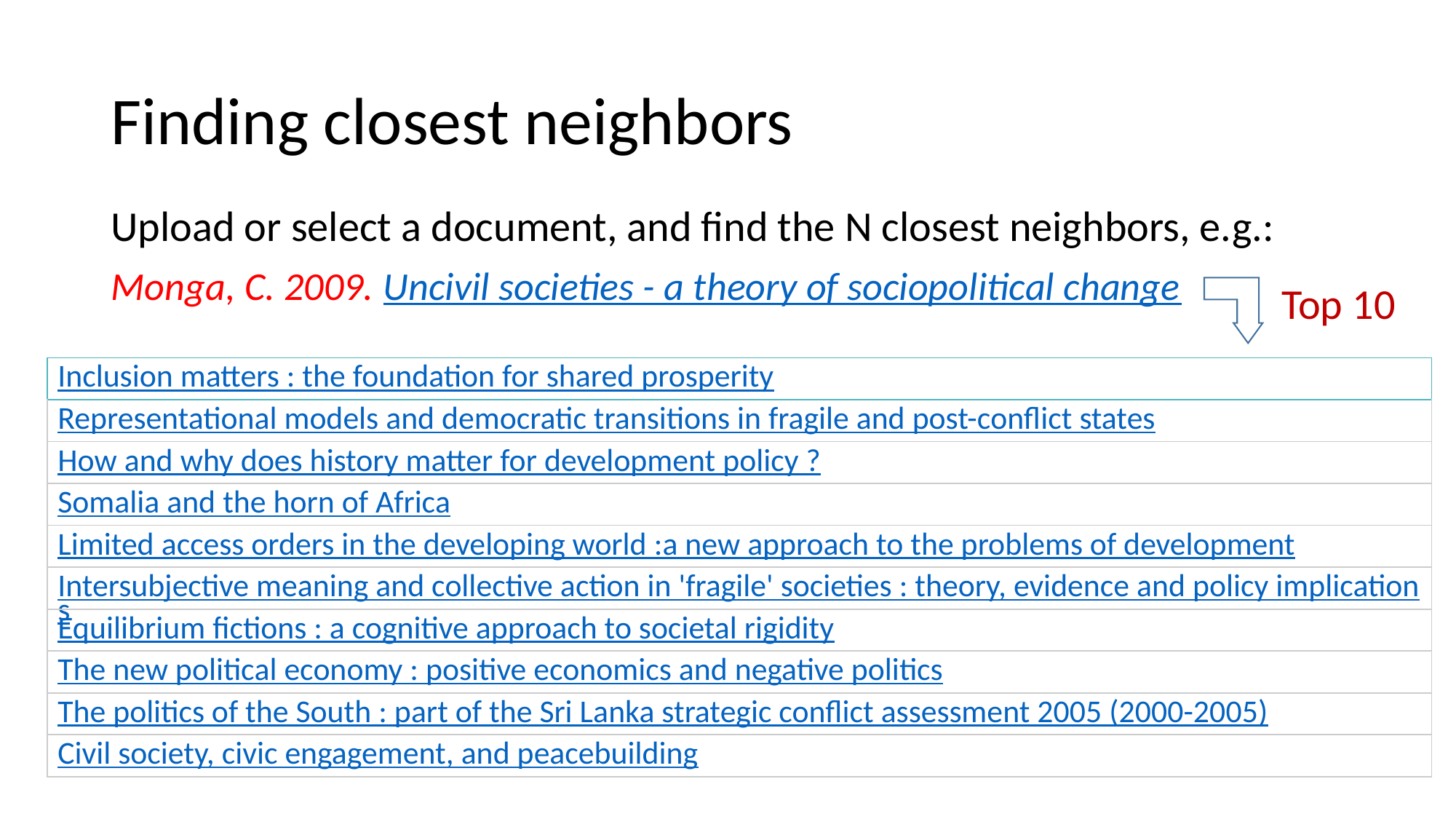

# Finding closest neighbors
Upload or select a document, and find the N closest neighbors, e.g.:
Monga, C. 2009. Uncivil societies - a theory of sociopolitical change

Top 10

| Inclusion matters : the foundation for shared prosperity |
| --- |
| Representational models and democratic transitions in fragile and post-conflict states |
| How and why does history matter for development policy ? |
| Somalia and the horn of Africa |
| Limited access orders in the developing world :a new approach to the problems of development |
| Intersubjective meaning and collective action in 'fragile' societies : theory, evidence and policy implications |
| Equilibrium fictions : a cognitive approach to societal rigidity |
| The new political economy : positive economics and negative politics |
| The politics of the South : part of the Sri Lanka strategic conflict assessment 2005 (2000-2005) |
| Civil society, civic engagement, and peacebuilding |